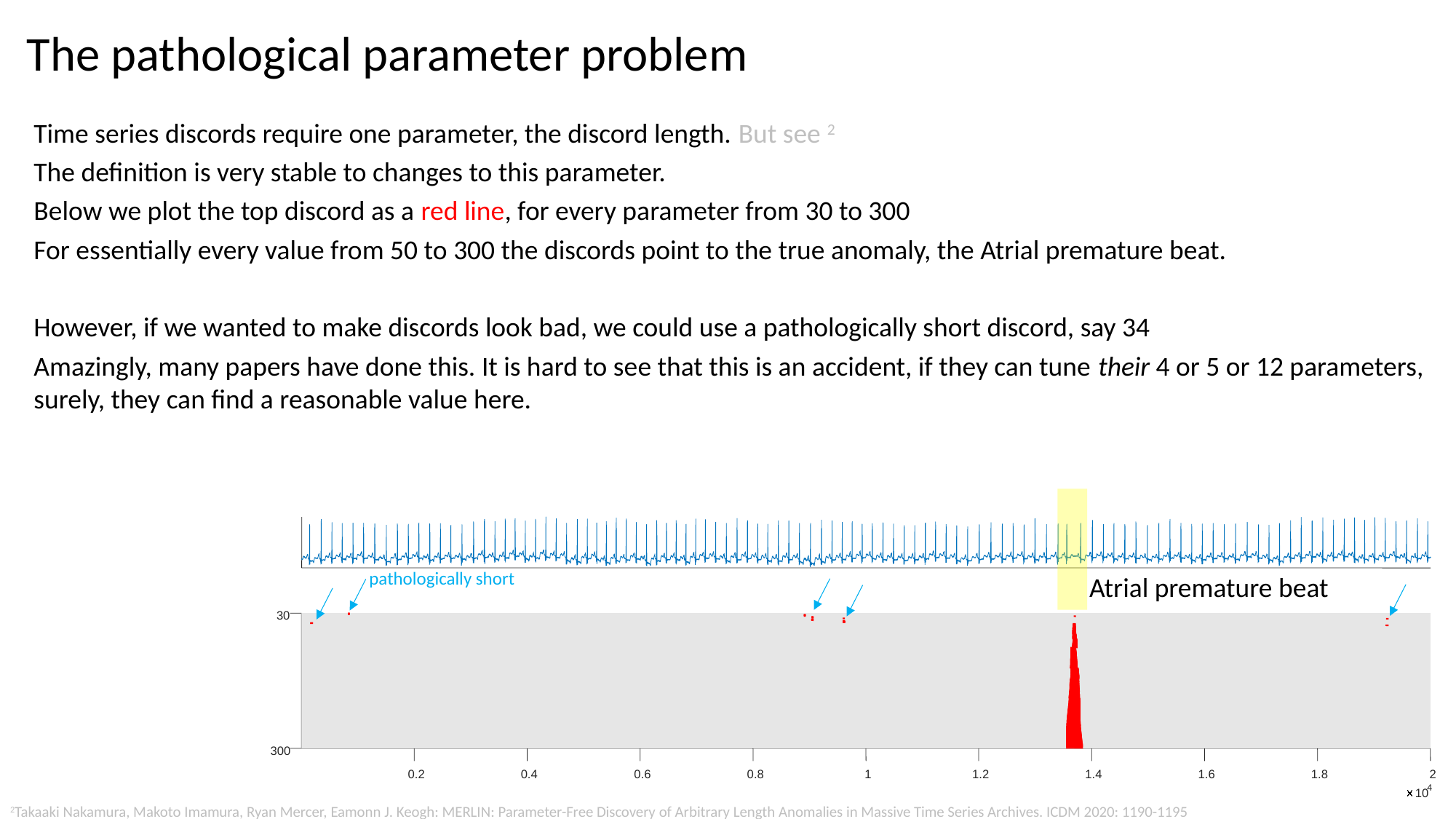

The pathological parameter problem

Time series discords require one parameter, the discord length. But see 2
The definition is very stable to changes to this parameter.
Below we plot the top discord as a red line, for every parameter from 30 to 300
For essentially every value from 50 to 300 the discords point to the true anomaly, the Atrial premature beat.

However, if we wanted to make discords look bad, we could use a pathologically short discord, say 34
Amazingly, many papers have done this. It is hard to see that this is an accident, if they can tune their 4 or 5 or 12 parameters, surely, they can find a reasonable value here.

pathologically short
Atrial premature beat

30

300

0.2
0.4
0.6
0.8
1
1.2
1.4
1.6
1.8
2
4
10

2Takaaki Nakamura, Makoto Imamura, Ryan Mercer, Eamonn J. Keogh: MERLIN: Parameter-Free Discovery of Arbitrary Length Anomalies in Massive Time Series Archives. ICDM 2020: 1190-1195